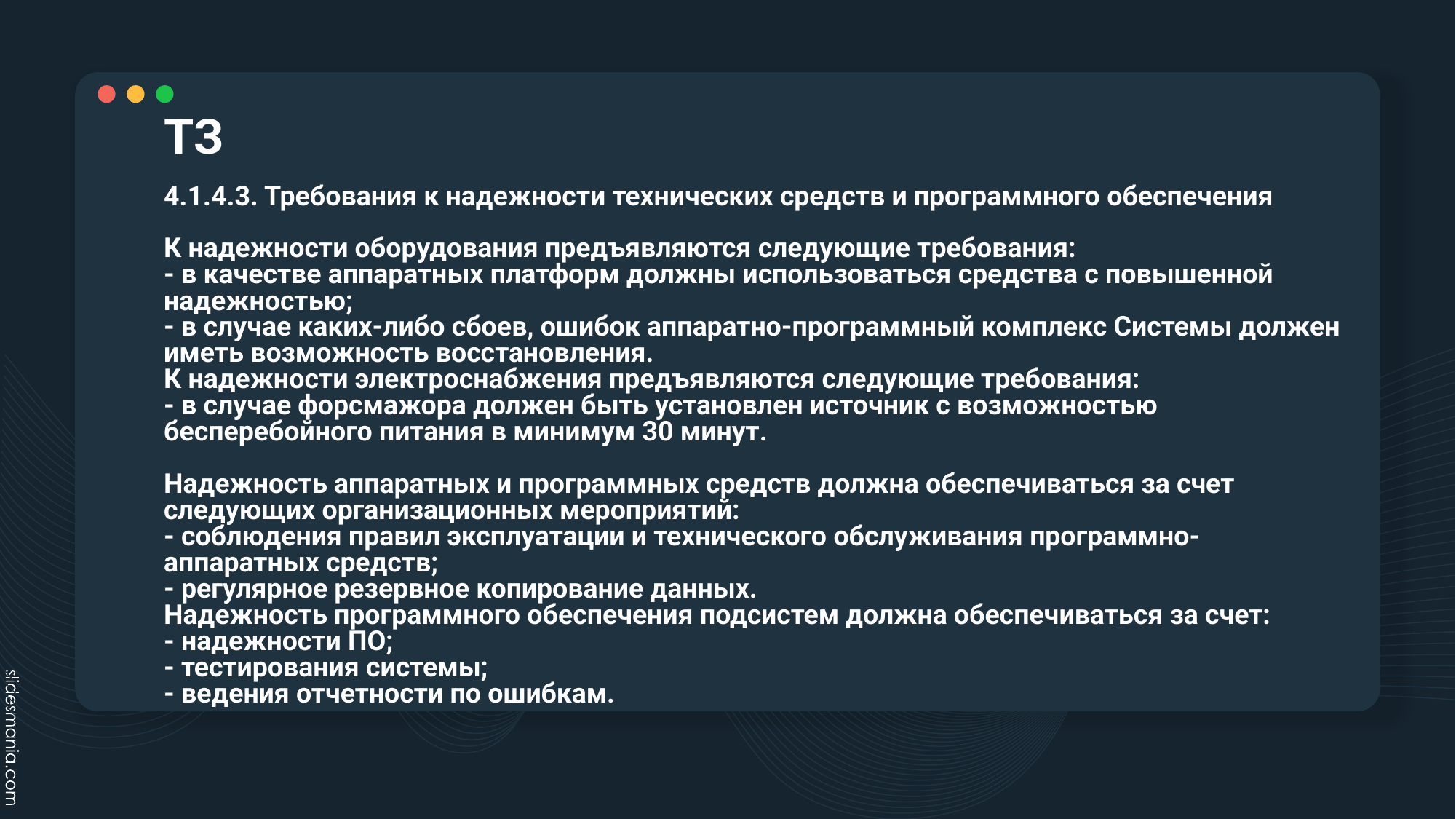

# ТЗ
4.1.4.3. Требования к надежности технических средств и программного обеспечения

К надежности оборудования предъявляются следующие требования:
- в качестве аппаратных платформ должны использоваться средства с повышенной надежностью;
- в случае каких-либо сбоев, ошибок аппаратно-программный комплекс Системы должен иметь возможность восстановления.
К надежности электроснабжения предъявляются следующие требования:
- в случае форсмажора должен быть установлен источник с возможностью бесперебойного питания в минимум 30 минут.

Надежность аппаратных и программных средств должна обеспечиваться за счет следующих организационных мероприятий:
- соблюдения правил эксплуатации и технического обслуживания программно-аппаратных средств;
- регулярное резервное копирование данных.
Надежность программного обеспечения подсистем должна обеспечиваться за счет:
- надежности ПО;
- тестирования системы;
- ведения отчетности по ошибкам.